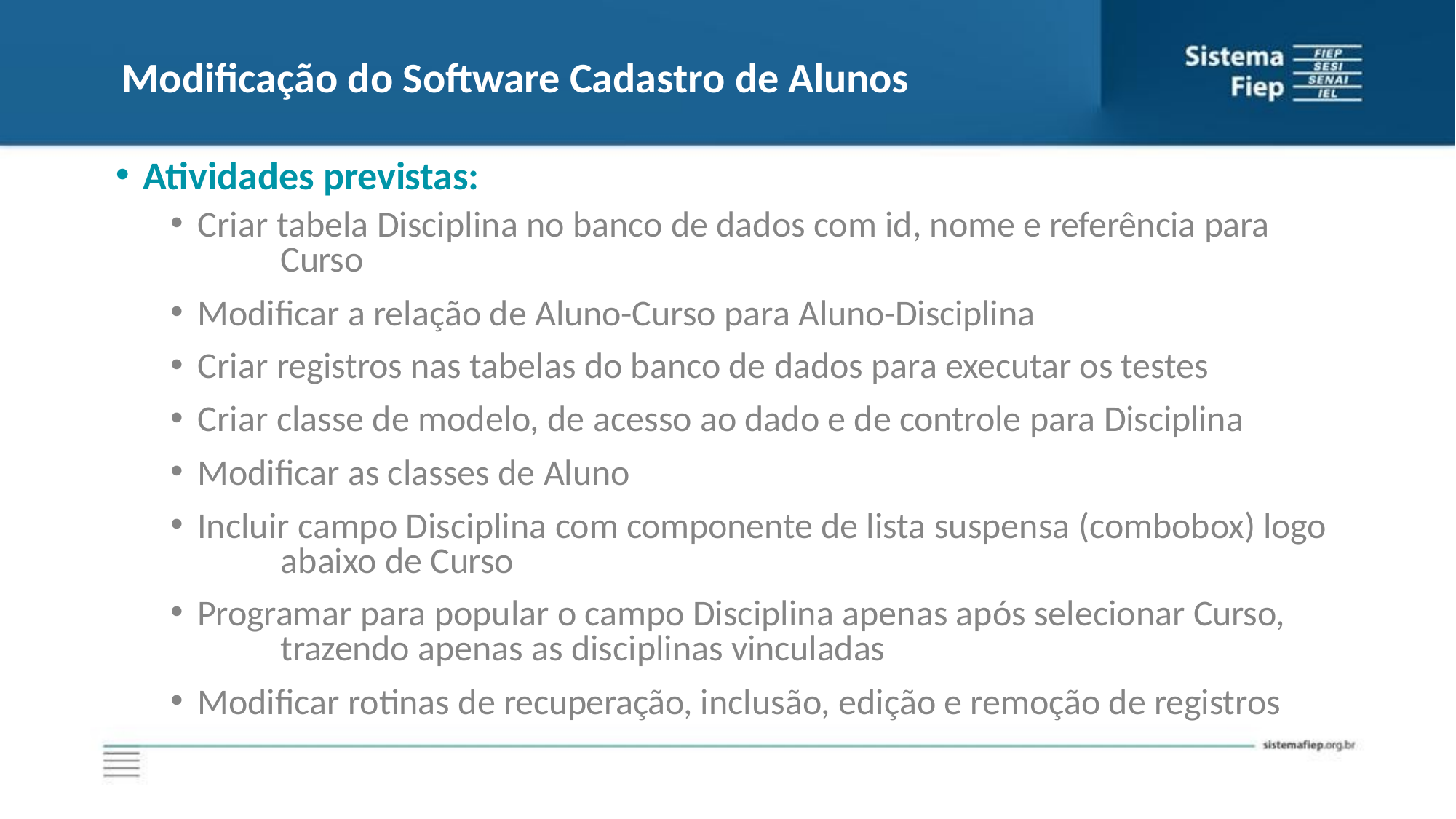

# Modificação do Software Cadastro de Alunos
Atividades previstas:
Criar tabela Disciplina no banco de dados com id, nome e referência para 	Curso
Modificar a relação de Aluno-Curso para Aluno-Disciplina
Criar registros nas tabelas do banco de dados para executar os testes
Criar classe de modelo, de acesso ao dado e de controle para Disciplina
Modificar as classes de Aluno
Incluir campo Disciplina com componente de lista suspensa (combobox) logo 	abaixo de Curso
Programar para popular o campo Disciplina apenas após selecionar Curso, 	trazendo apenas as disciplinas vinculadas
Modificar rotinas de recuperação, inclusão, edição e remoção de registros